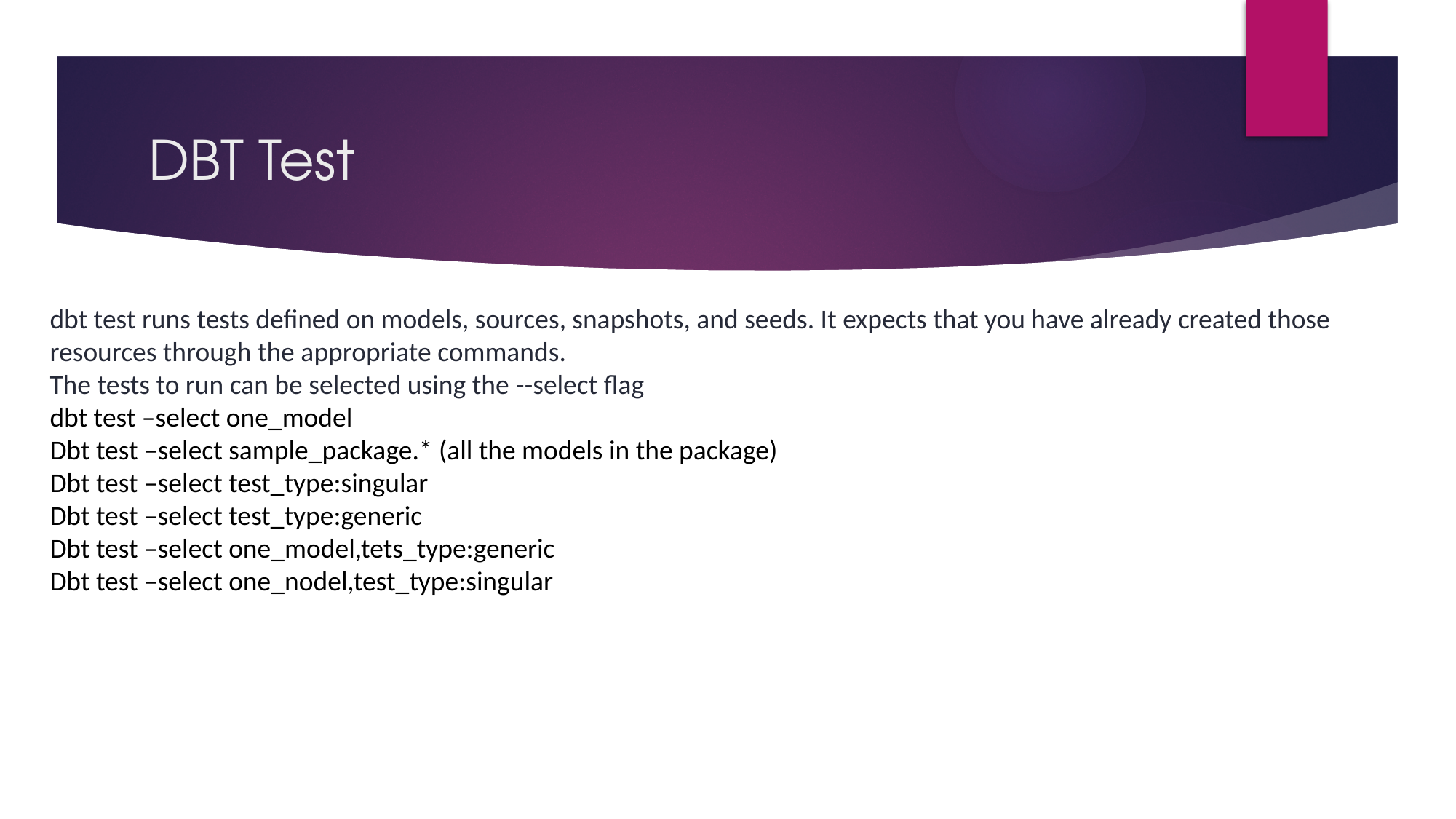

# DBT Test
dbt test runs tests defined on models, sources, snapshots, and seeds. It expects that you have already created those resources through the appropriate commands.
The tests to run can be selected using the --select flag
dbt test –select one_model
Dbt test –select sample_package.* (all the models in the package)
Dbt test –select test_type:singular
Dbt test –select test_type:generic
Dbt test –select one_model,tets_type:generic
Dbt test –select one_nodel,test_type:singular